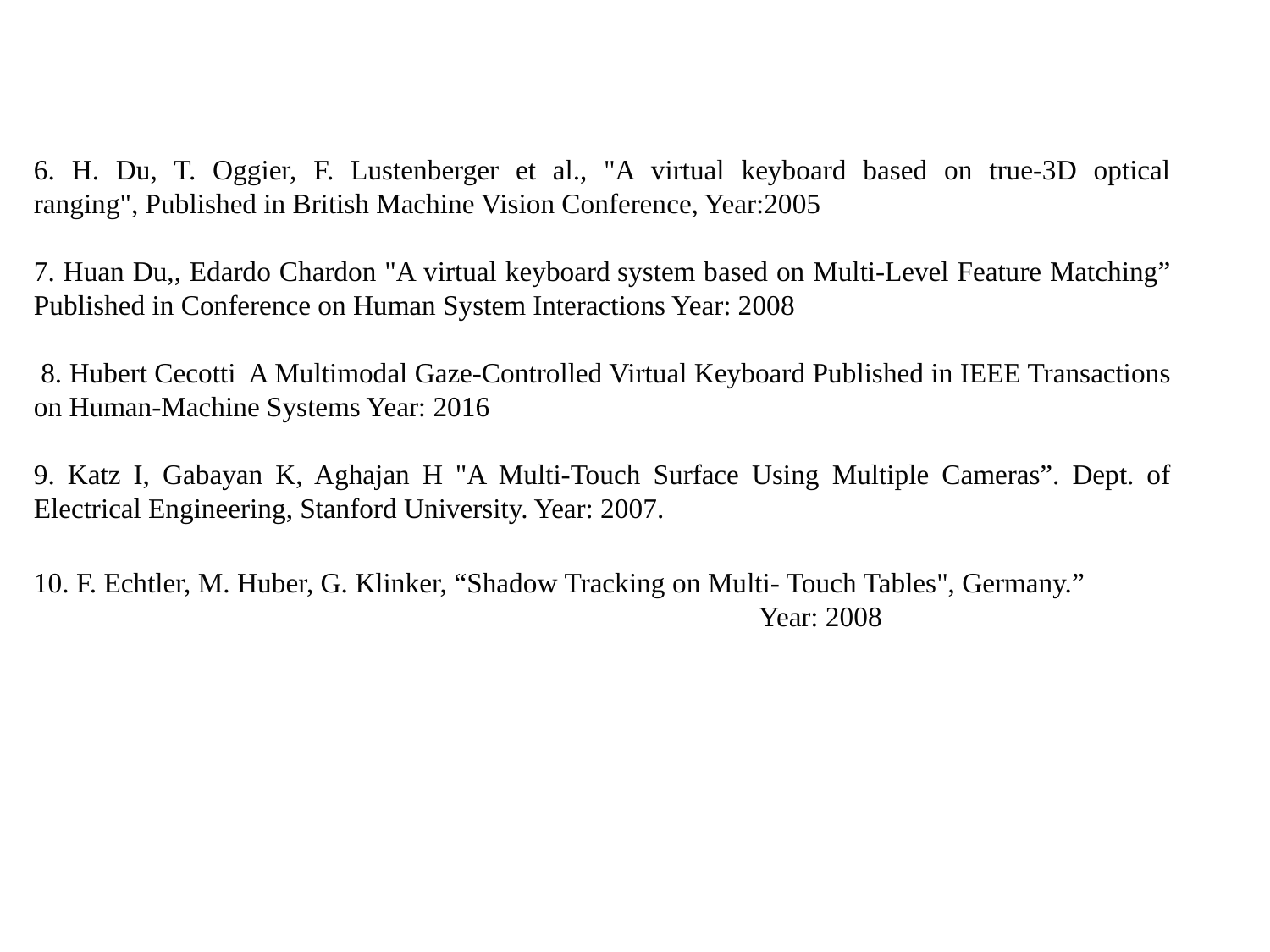

6. H. Du, T. Oggier, F. Lustenberger et al., "A virtual keyboard based on true-3D optical ranging", Published in British Machine Vision Conference, Year:2005

7. Huan Du,, Edardo Chardon "A virtual keyboard system based on Multi-Level Feature Matching” Published in Conference on Human System Interactions Year: 2008

 8. Hubert Cecotti  A Multimodal Gaze-Controlled Virtual Keyboard Published in IEEE Transactions on Human-Machine Systems Year: 2016

9. Katz I, Gabayan K, Aghajan H "A Multi-Touch Surface Using Multiple Cameras”. Dept. of Electrical Engineering, Stanford University. Year: 2007.

10. F. Echtler, M. Huber, G. Klinker, “Shadow Tracking on Multi- Touch Tables", Germany.”                                                                                                                     Year: 2008